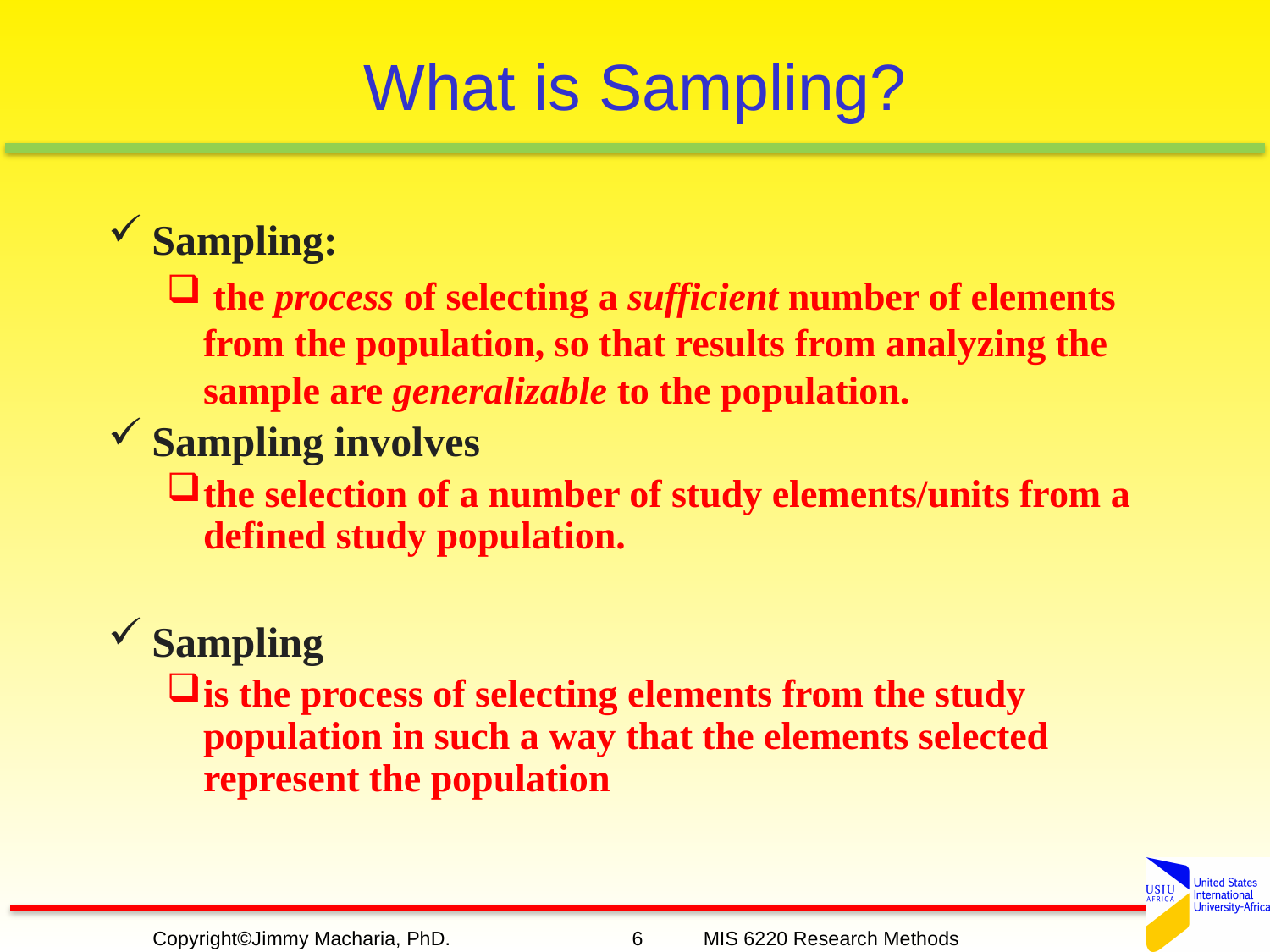

# What is Sampling?
Sampling:
 the process of selecting a sufficient number of elements from the population, so that results from analyzing the sample are generalizable to the population.
Sampling involves
the selection of a number of study elements/units from a defined study population.

Sampling
is the process of selecting elements from the study population in such a way that the elements selected represent the population